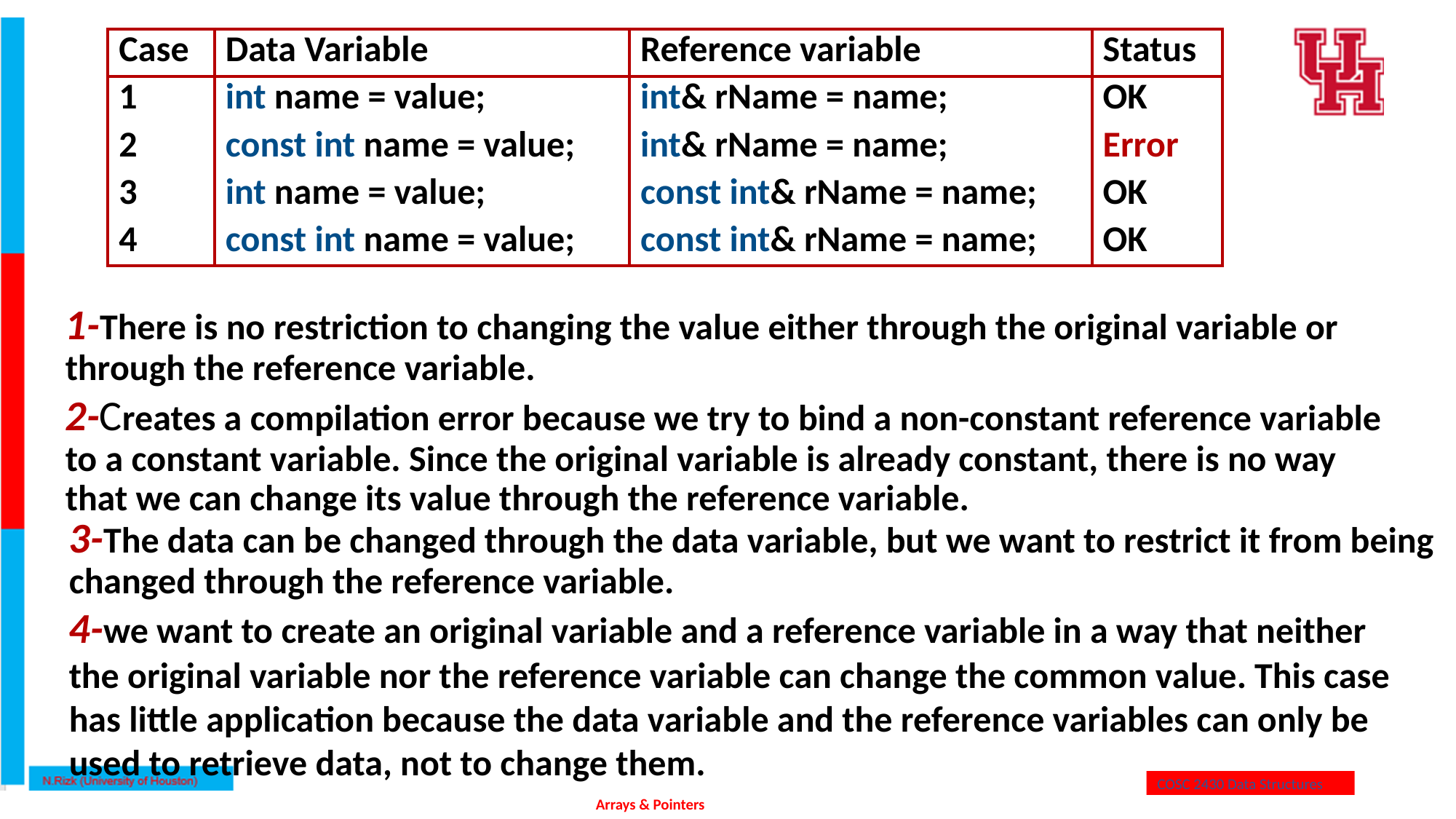

| Case | Data Variable | Reference variable | Status |
| --- | --- | --- | --- |
| 1 | int name = value; | int& rName = name; | OK |
| 2 | const int name = value; | int& rName = name; | Error |
| 3 | int name = value; | const int& rName = name; | OK |
| 4 | const int name = value; | const int& rName = name; | OK |
1-There is no restriction to changing the value either through the original variable or through the reference variable.
2-Creates a compilation error because we try to bind a non-constant reference variable to a constant variable. Since the original variable is already constant, there is no way that we can change its value through the reference variable.
3-The data can be changed through the data variable, but we want to restrict it from being changed through the reference variable.
4-we want to create an original variable and a reference variable in a way that neither the original variable nor the reference variable can change the common value. This case has little application because the data variable and the reference variables can only be used to retrieve data, not to change them.